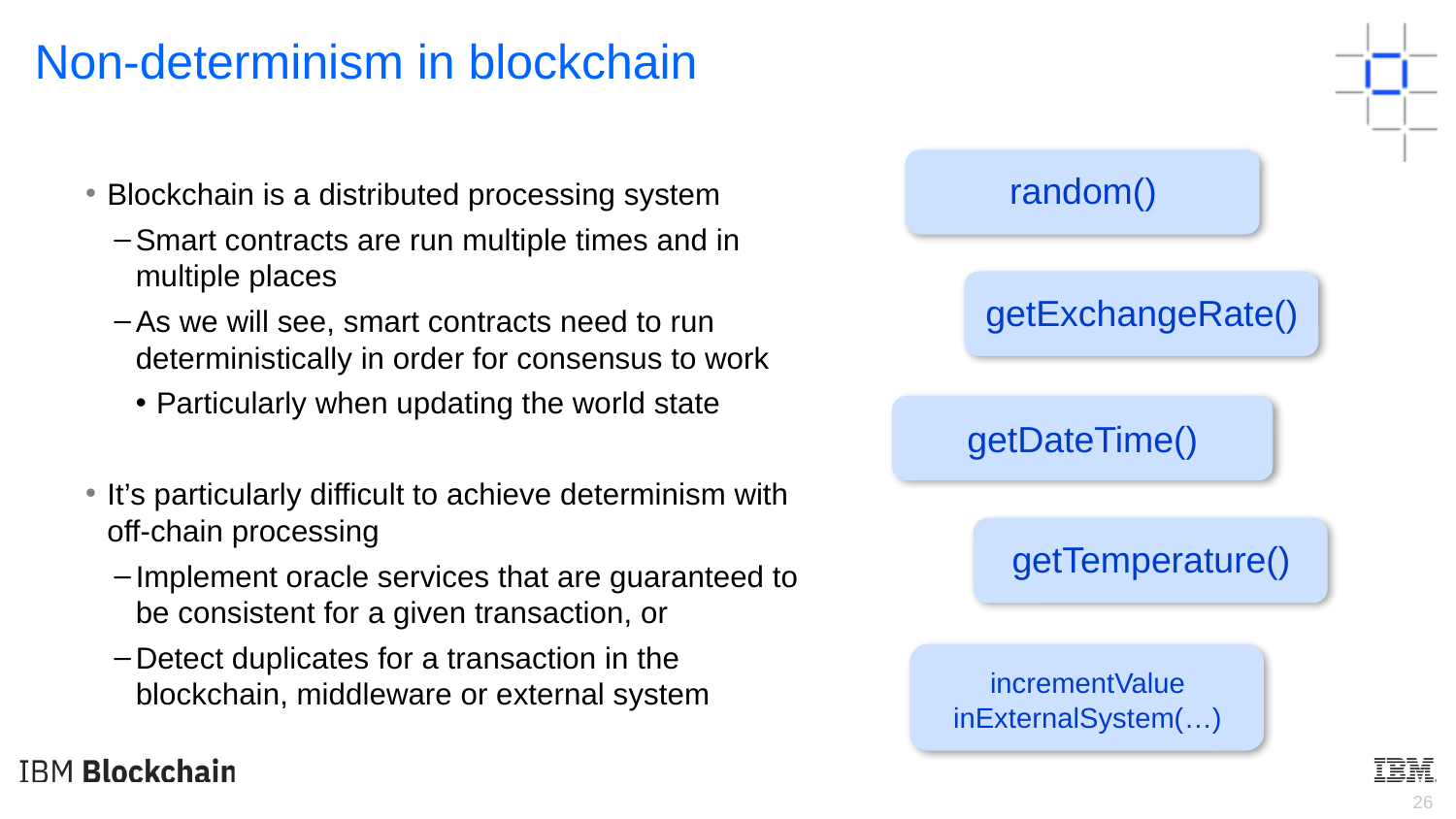

Non-determinism in blockchain

random()
Blockchain is a distributed processing system
Smart contracts are run multiple times and in multiple places
As we will see, smart contracts need to run deterministically in order for consensus to work
Particularly when updating the world state

It’s particularly difficult to achieve determinism with off-chain processing
Implement oracle services that are guaranteed to be consistent for a given transaction, or
Detect duplicates for a transaction in the blockchain, middleware or external system

getExchangeRate()

getDateTime()

getTemperature()

incrementValue
inExternalSystem(…)